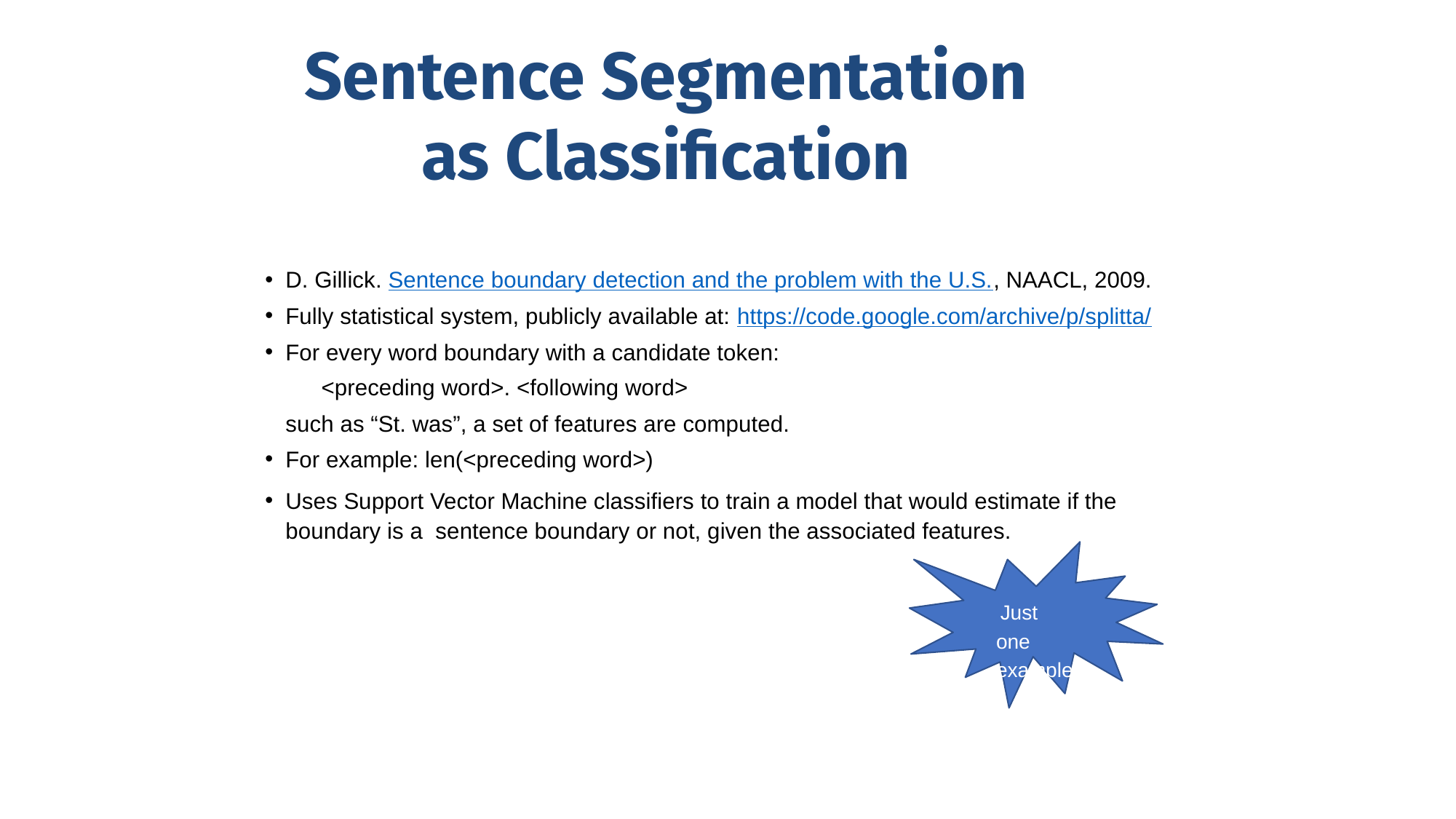

# Sentence Segmentation as Classification
D. Gillick. Sentence boundary detection and the problem with the U.S., NAACL, 2009.
Fully statistical system, publicly available at: https://code.google.com/archive/p/splitta/
For every word boundary with a candidate token:
<preceding word>. <following word>
such as “St. was”, a set of features are computed.
For example: len(<preceding word>)
Uses Support Vector Machine classifiers to train a model that would estimate if the boundary is a  sentence boundary or not, given the associated features.

Just one  example!